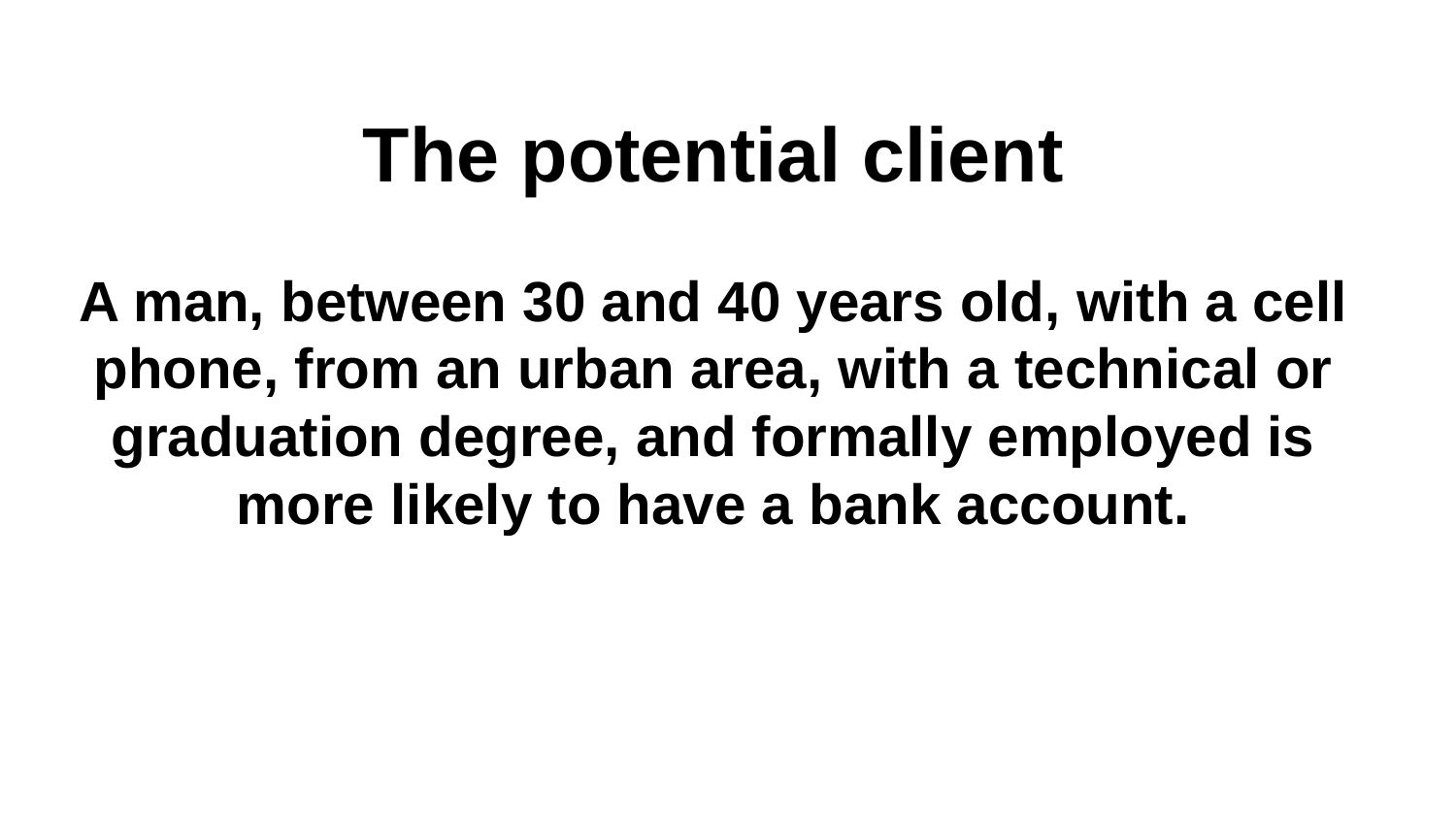

# The potential client

A man, between 30 and 40 years old, with a cell phone, from an urban area, with a technical or graduation degree, and formally employed is more likely to have a bank account.